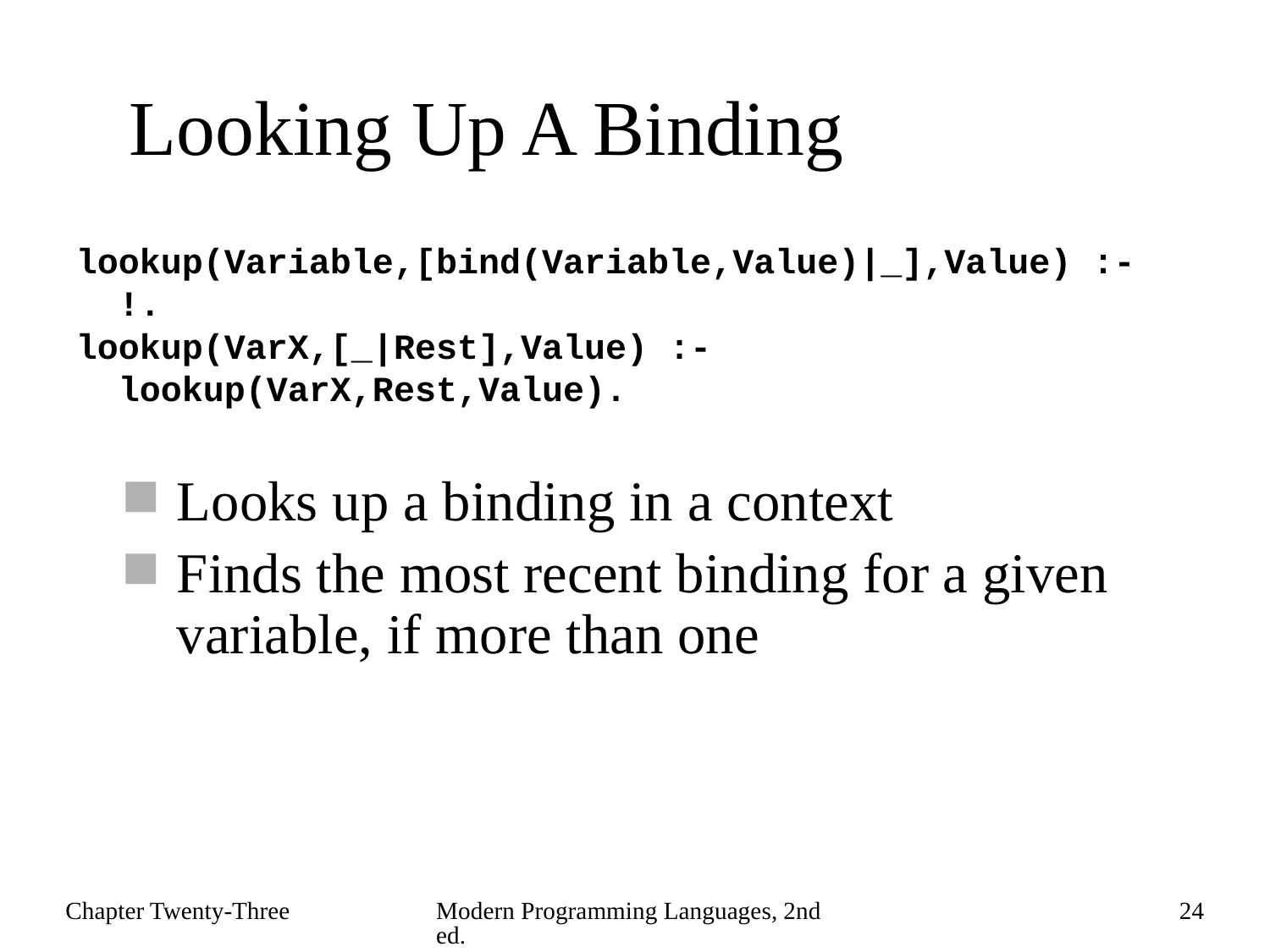

# Looking Up A Binding
lookup(Variable,[bind(Variable,Value)|_],Value) :-
  !.
lookup(VarX,[_|Rest],Value) :-
  lookup(VarX,Rest,Value).
Looks up a binding in a context
Finds the most recent binding for a given variable, if more than one
Chapter Twenty-Three
Modern Programming Languages, 2nd ed.
24